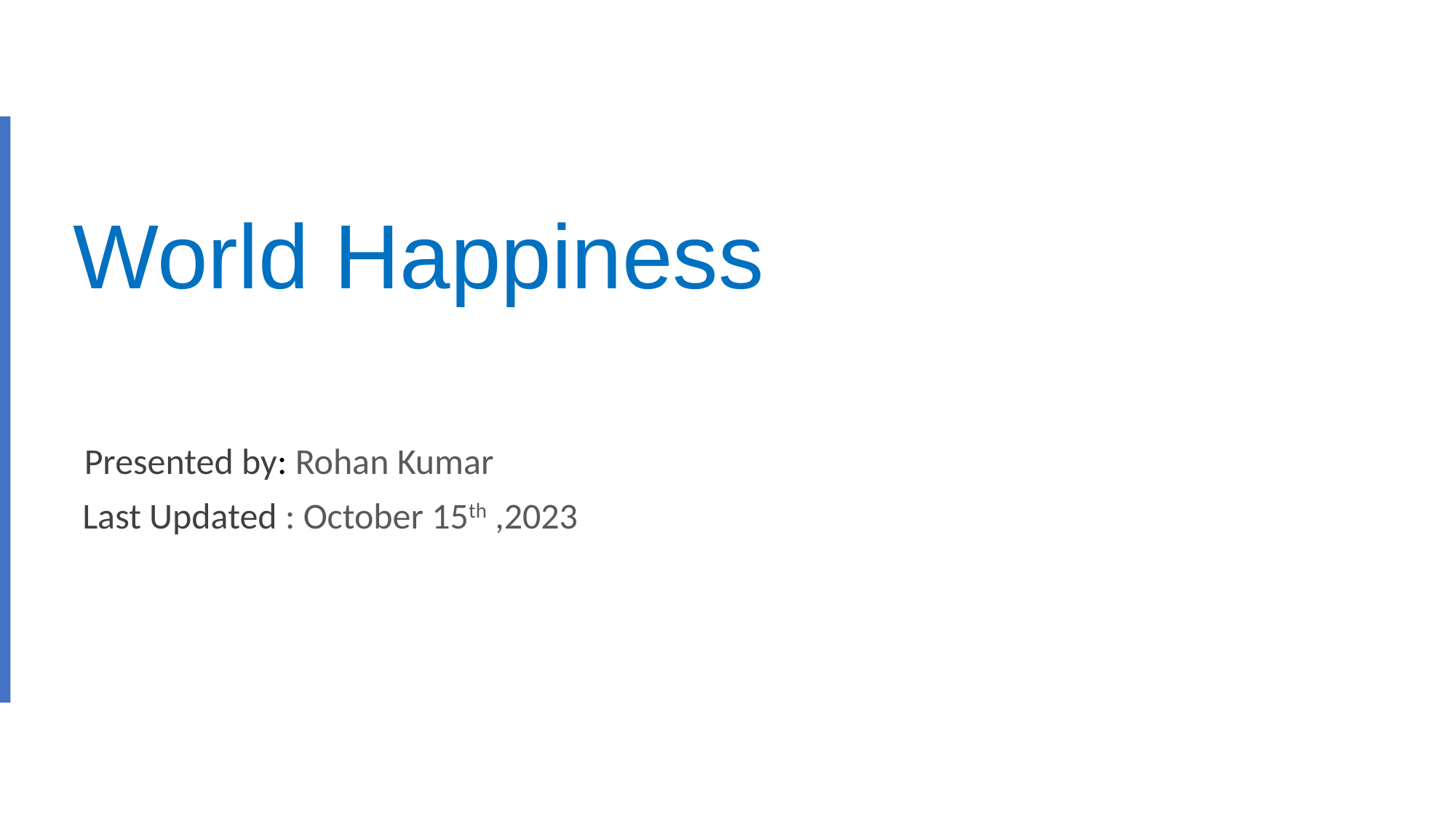

# World Happiness
Presented by: Rohan Kumar
          Last Updated : October 15th ,2023